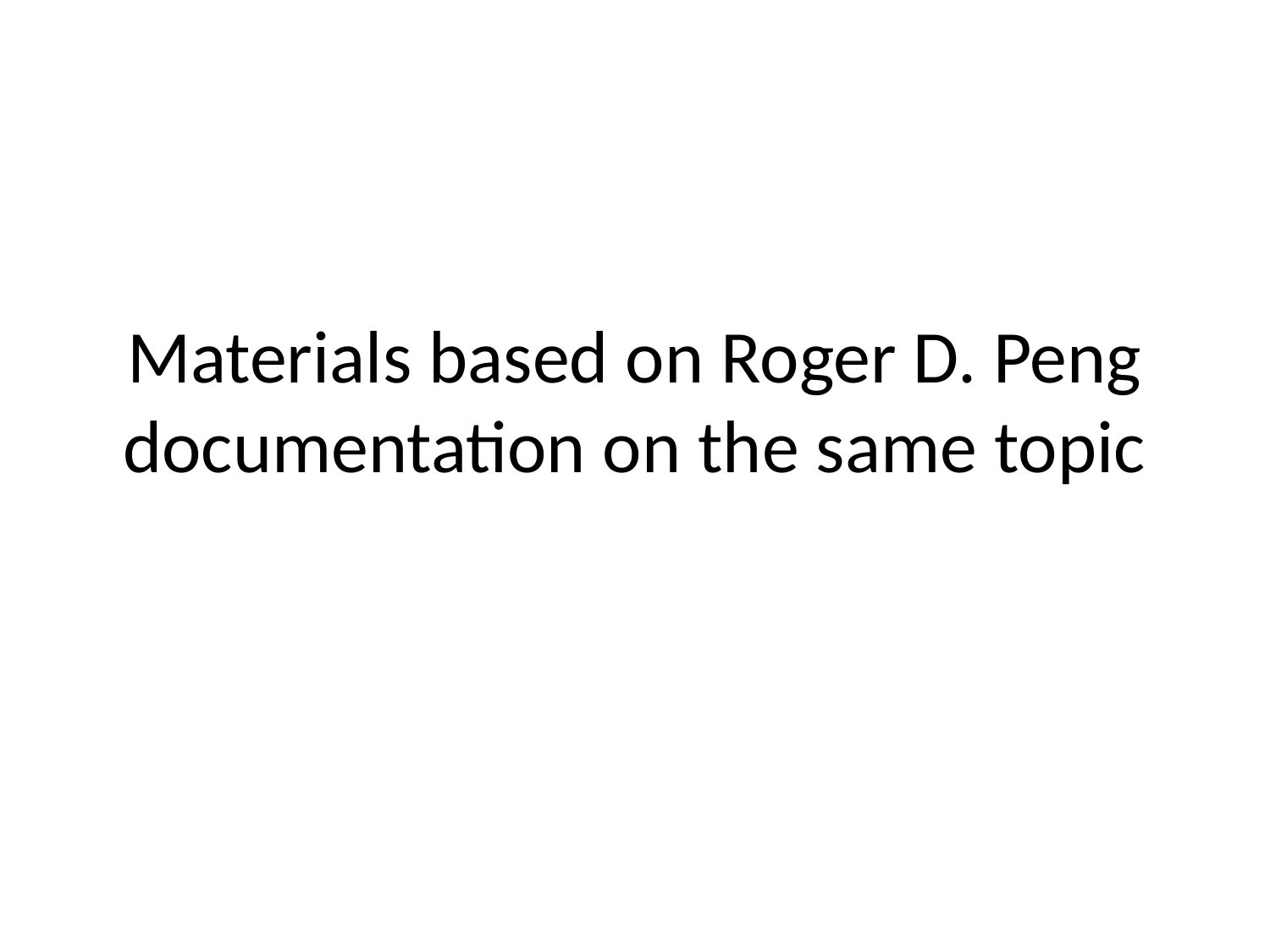

# Materials based on Roger D. Peng documentation on the same topic